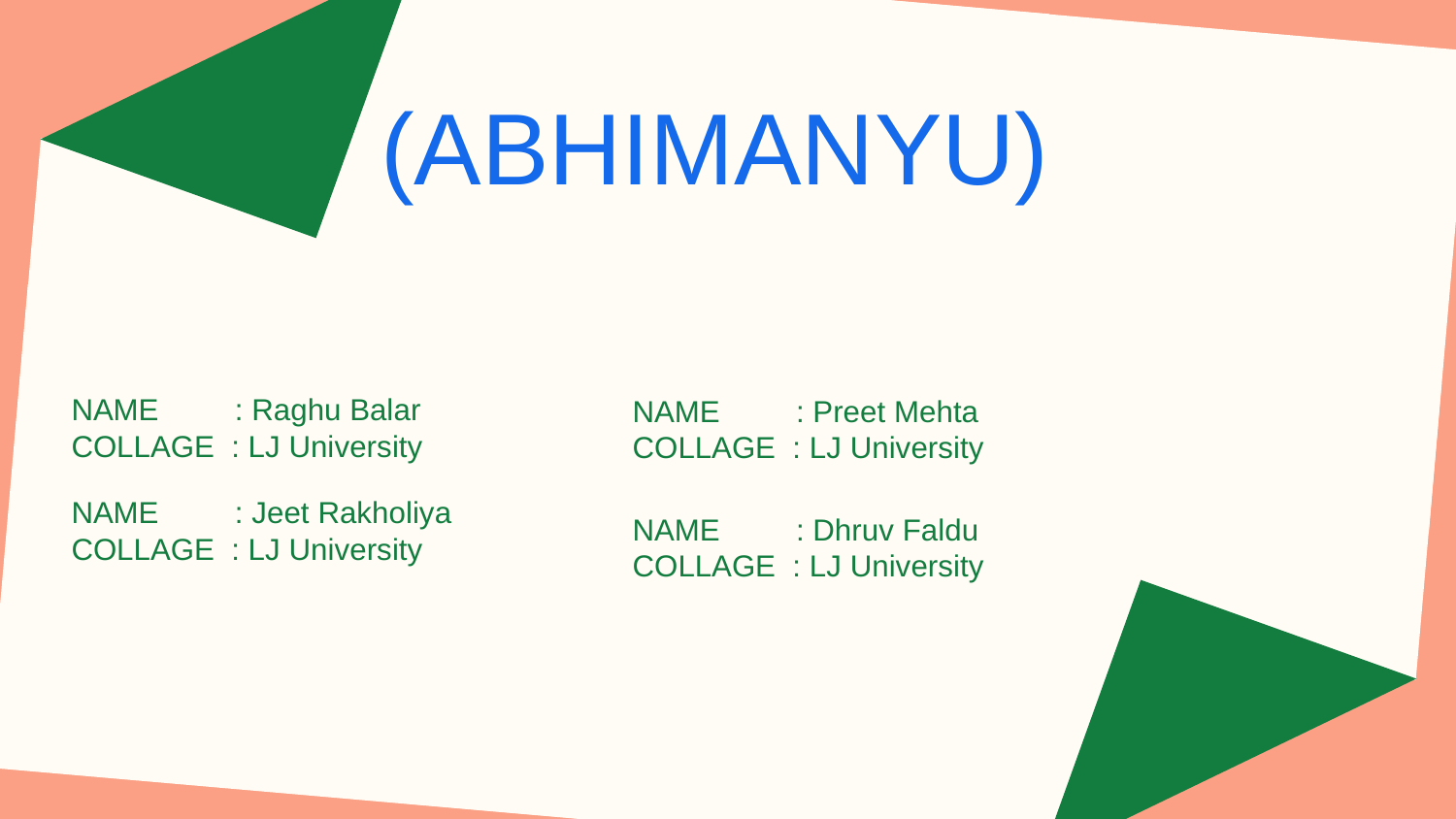

# (ABHIMANYU)
NAME         : Raghu Balar
COLLAGE  : LJ University
NAME         : Preet Mehta
COLLAGE  : LJ University
NAME         : Jeet Rakholiya
COLLAGE  : LJ University
NAME         : Dhruv Faldu
COLLAGE  : LJ University